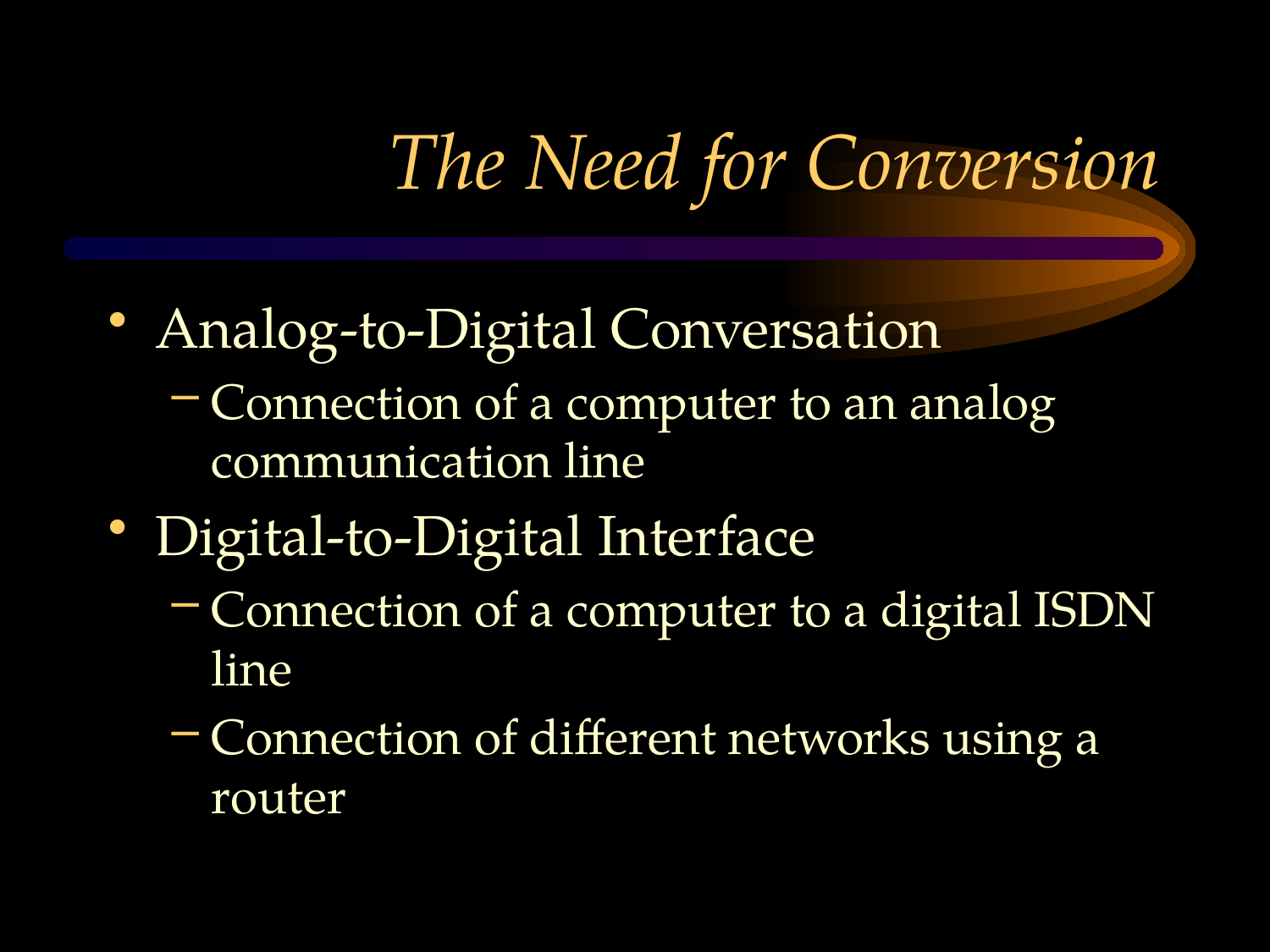

# The Need for Conversion
Analog-to-Digital Conversation
Connection of a computer to an analog communication line
Digital-to-Digital Interface
Connection of a computer to a digital ISDN line
Connection of different networks using a router